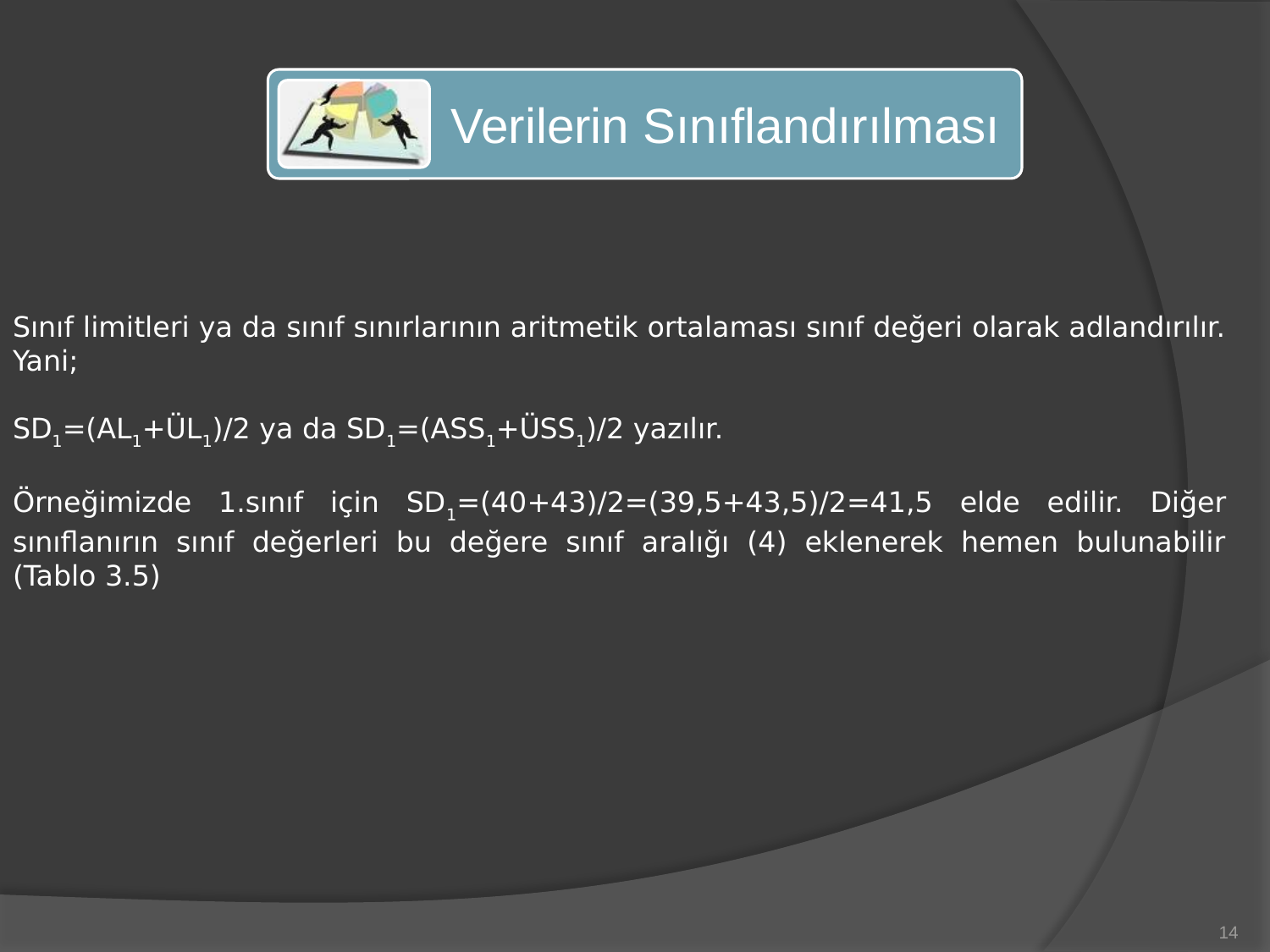

Verilerin Sınıflandırılması
Sınıf limitleri ya da sınıf sınırlarının aritmetik ortalaması sınıf değeri olarak adlandırılır. Yani;

SD1=(AL1+ÜL1)/2 ya da SD1=(ASS1+ÜSS1)/2 yazılır.

Örneğimizde 1.sınıf için SD1=(40+43)/2=(39,5+43,5)/2=41,5 elde edilir. Diğer sınıflanırın sınıf değerleri bu değere sınıf aralığı (4) eklenerek hemen bulunabilir (Tablo 3.5)
14